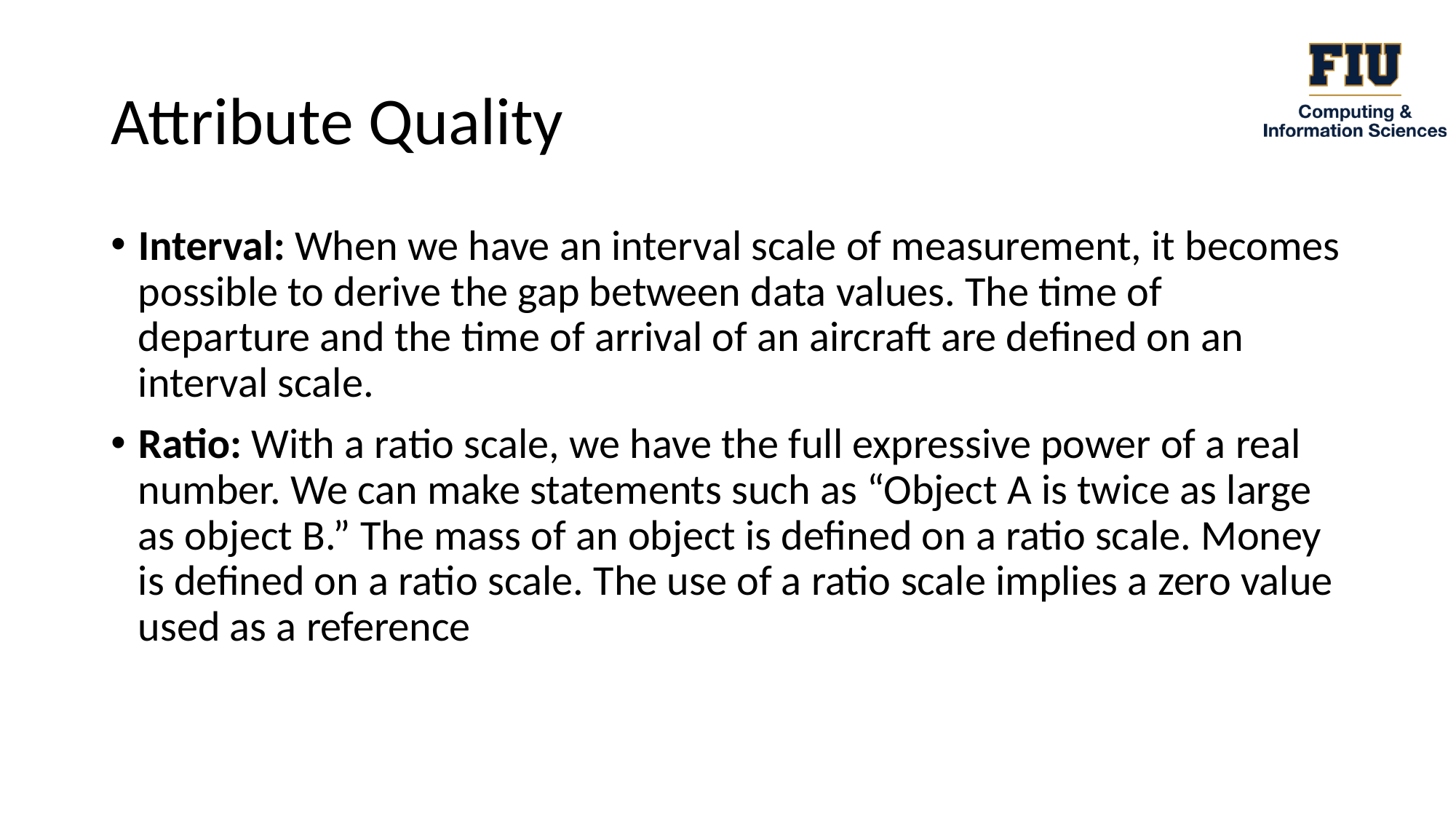

# Attribute Quality
Interval: When we have an interval scale of measurement, it becomes possible to derive the gap between data values. The time of departure and the time of arrival of an aircraft are defined on an interval scale.
Ratio: With a ratio scale, we have the full expressive power of a real number. We can make statements such as “Object A is twice as large as object B.” The mass of an object is defined on a ratio scale. Money is defined on a ratio scale. The use of a ratio scale implies a zero value used as a reference